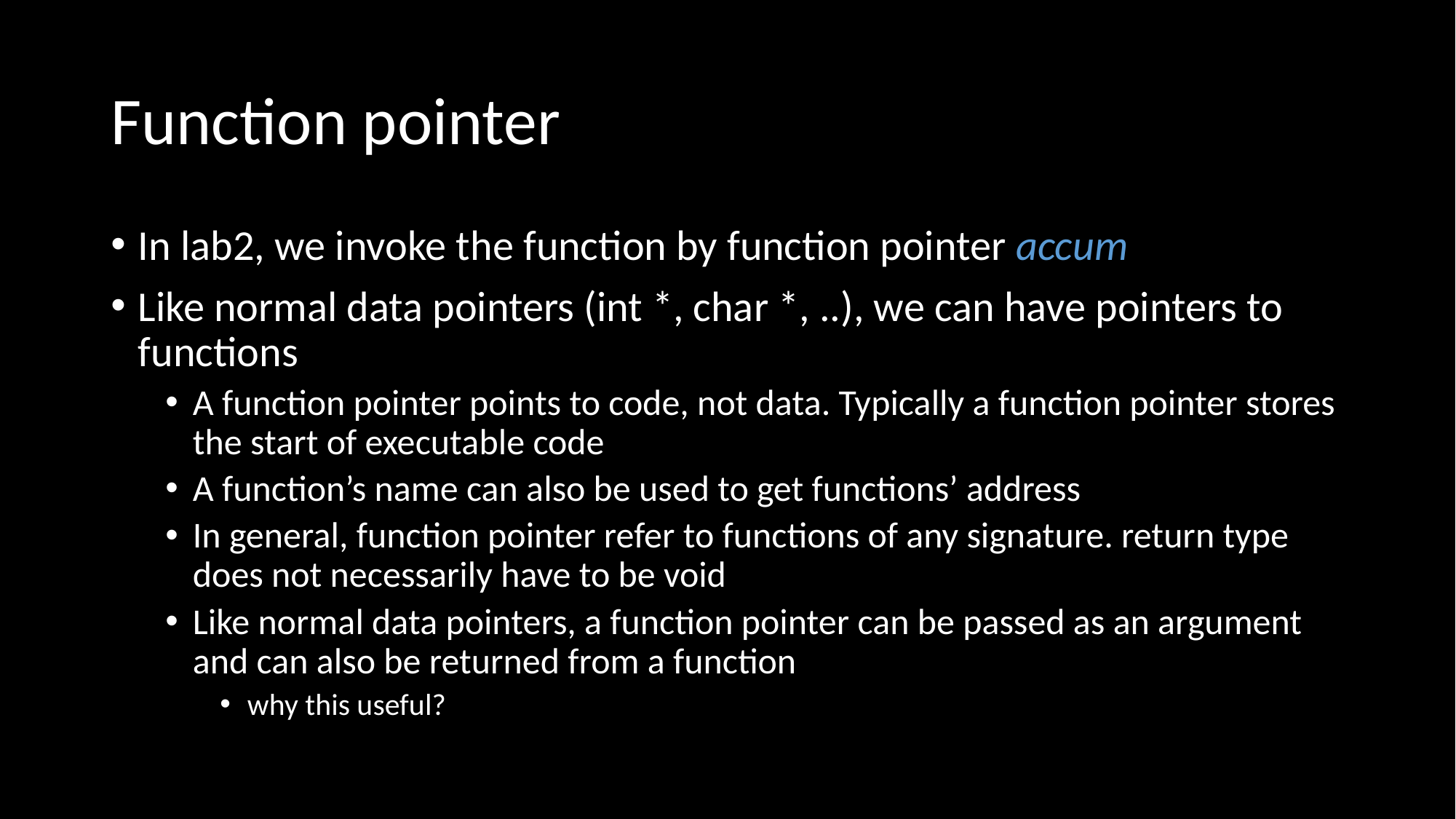

# Function pointer
In lab2, we invoke the function by function pointer accum
Like normal data pointers (int *, char *, ..), we can have pointers to functions
A function pointer points to code, not data. Typically a function pointer stores the start of executable code
A function’s name can also be used to get functions’ address
In general, function pointer refer to functions of any signature. return type does not necessarily have to be void
Like normal data pointers, a function pointer can be passed as an argument and can also be returned from a function
why this useful?